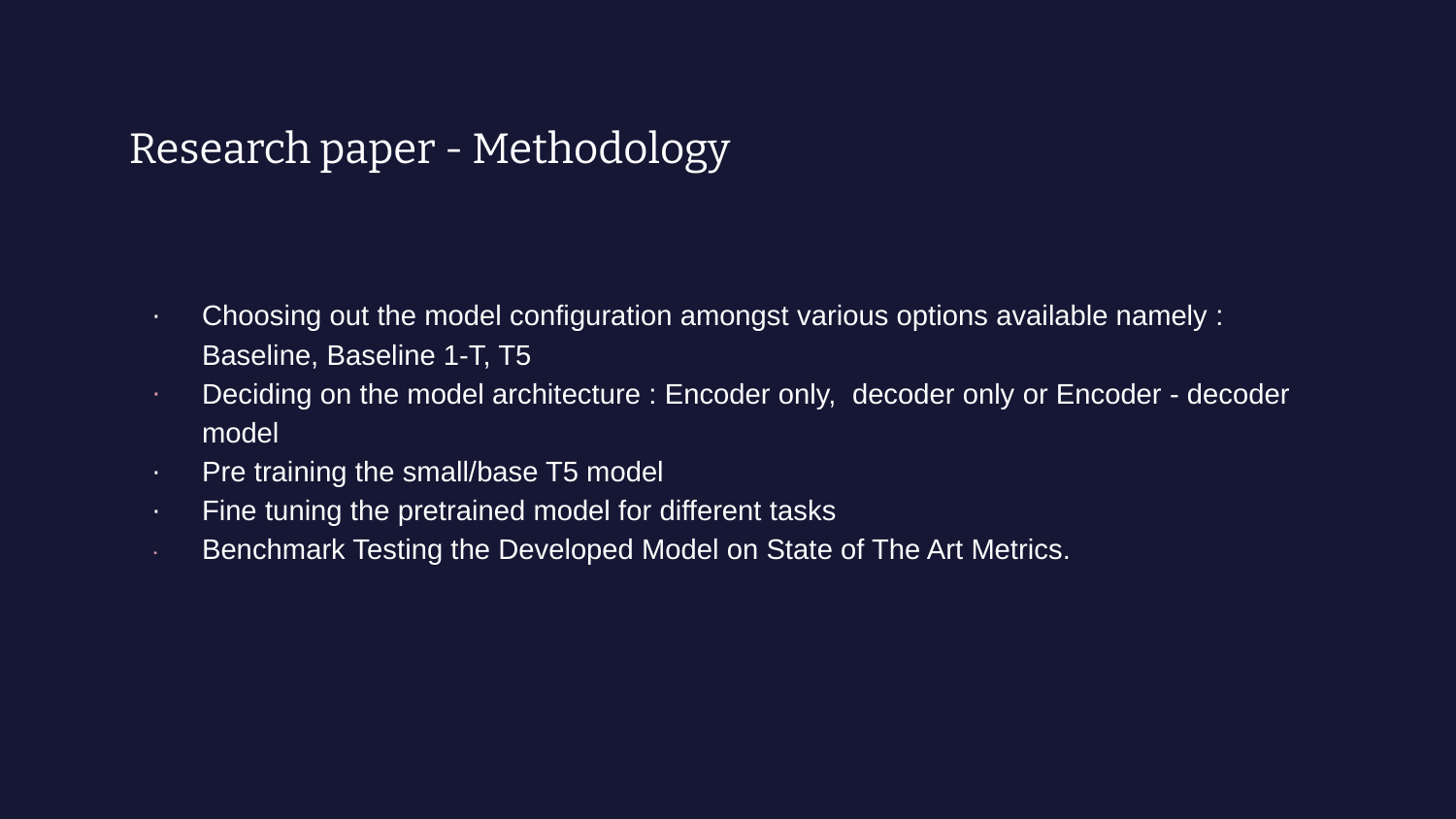

# Research paper - Methodology

Choosing out the model configuration amongst various options available namely : Baseline, Baseline 1-T, T5
Deciding on the model architecture : Encoder only,  decoder only or Encoder - decoder model
Pre training the small/base T5 model
Fine tuning the pretrained model for different tasks
Benchmark Testing the Developed Model on State of The Art Metrics.